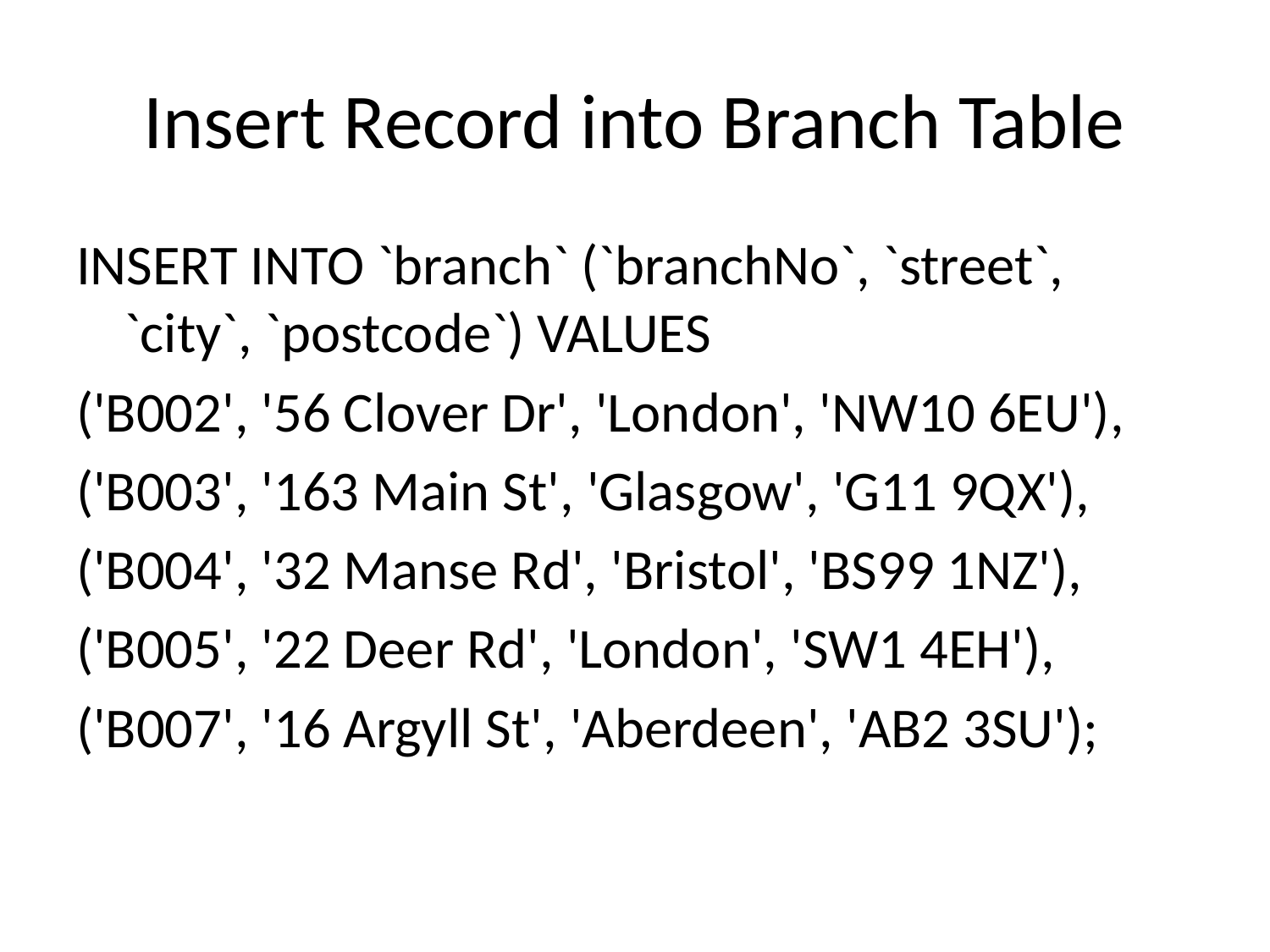

# Insert Record into Branch Table
INSERT INTO `branch` (`branchNo`, `street`, `city`, `postcode`) VALUES
('B002', '56 Clover Dr', 'London', 'NW10 6EU'),
('B003', '163 Main St', 'Glasgow', 'G11 9QX'),
('B004', '32 Manse Rd', 'Bristol', 'BS99 1NZ'),
('B005', '22 Deer Rd', 'London', 'SW1 4EH'),
('B007', '16 Argyll St', 'Aberdeen', 'AB2 3SU');